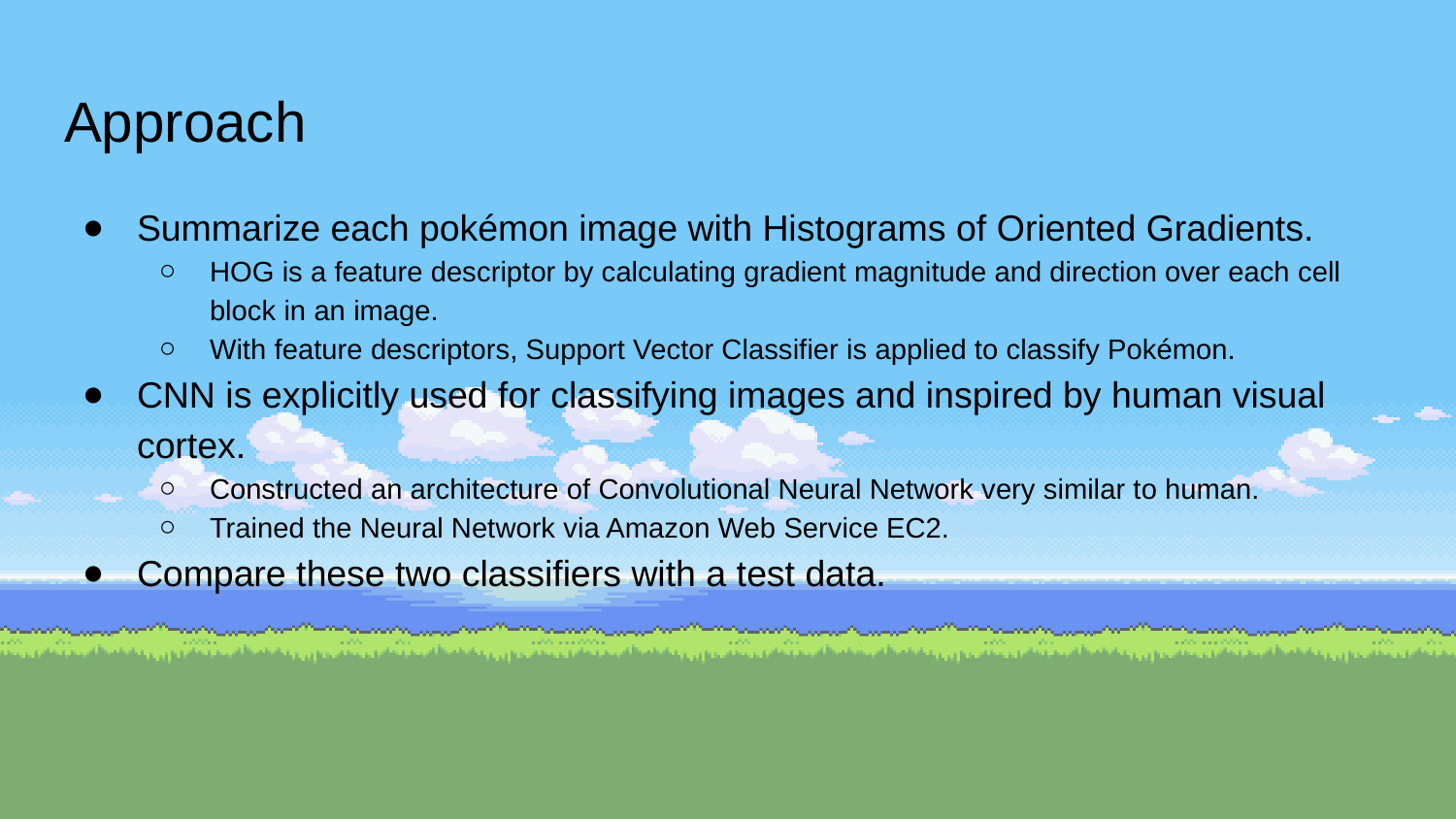

# Approach
Summarize each pokémon image with Histograms of Oriented Gradients.
HOG is a feature descriptor by calculating gradient magnitude and direction over each cell block in an image.
With feature descriptors, Support Vector Classifier is applied to classify Pokémon.
CNN is explicitly used for classifying images and inspired by human visual cortex.
Constructed an architecture of Convolutional Neural Network very similar to human.
Trained the Neural Network via Amazon Web Service EC2.
Compare these two classifiers with a test data.